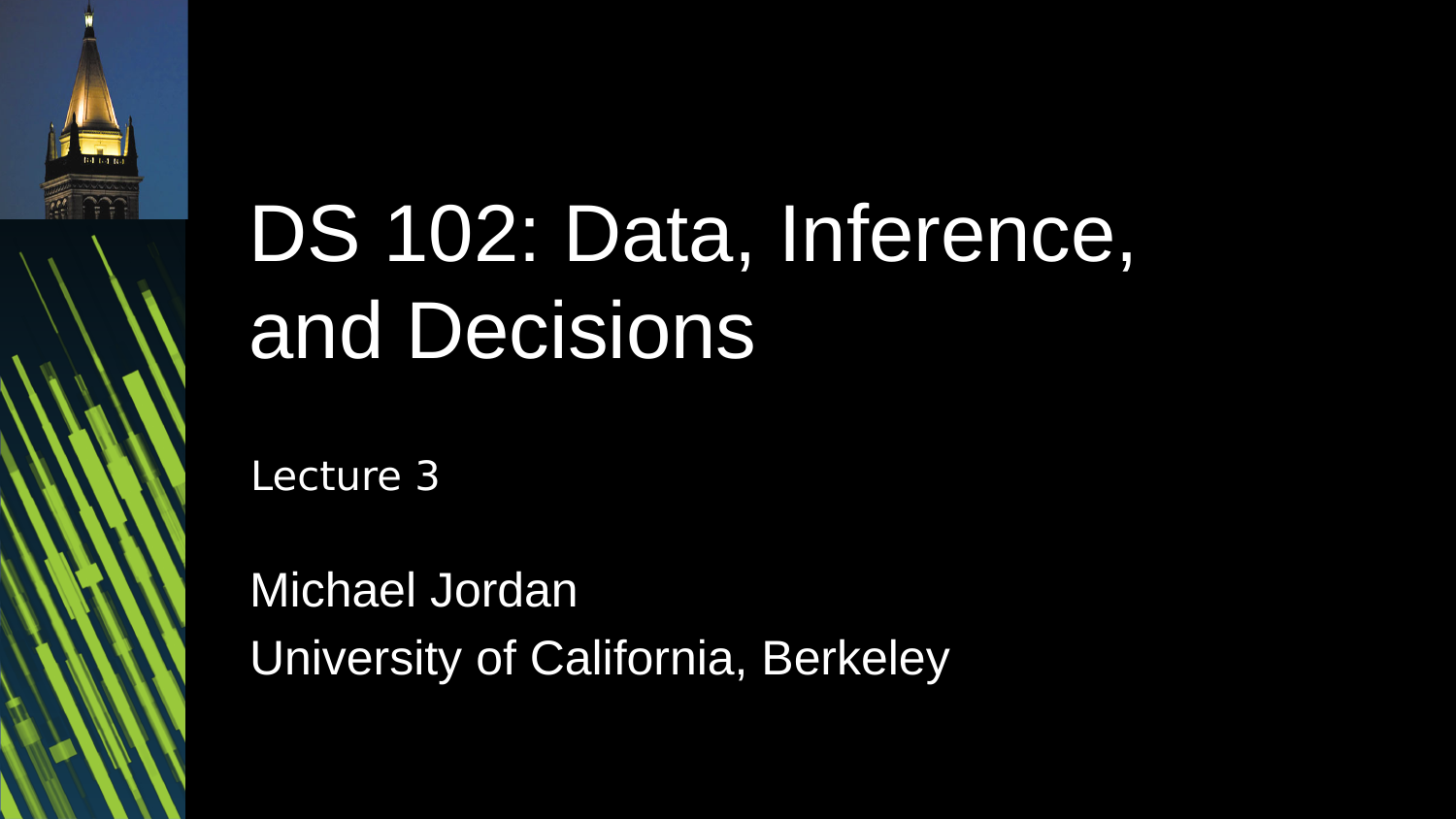

DS 102: Data, Inference, and Decisions
Lecture 3
Michael Jordan
University of California, Berkeley